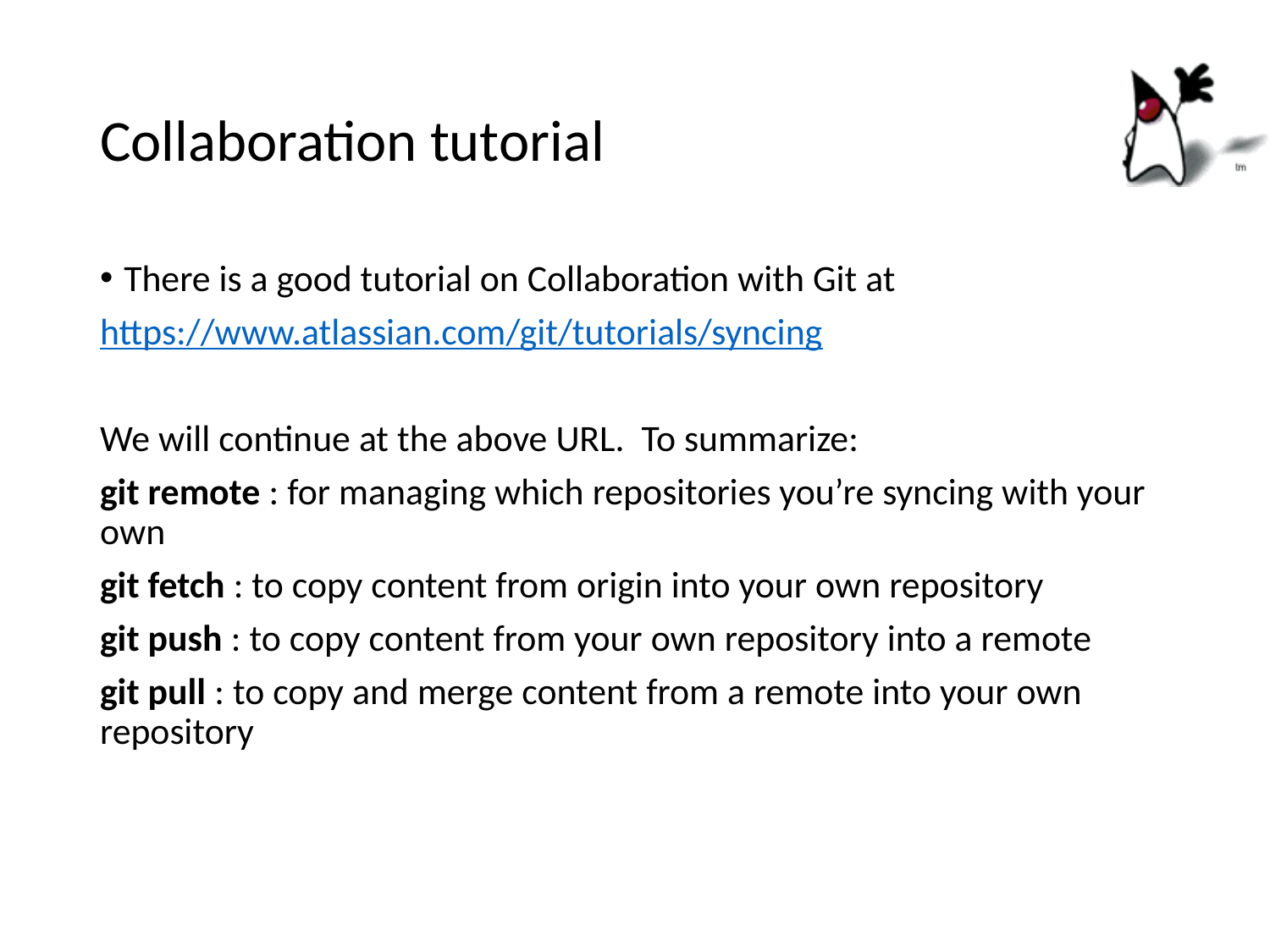

# Collaboration tutorial
There is a good tutorial on Collaboration with Git at
https://www.atlassian.com/git/tutorials/syncing

We will continue at the above URL.  To summarize:
git remote : for managing which repositories you’re syncing with your own
git fetch : to copy content from origin into your own repository
git push : to copy content from your own repository into a remote
git pull : to copy and merge content from a remote into your own repository